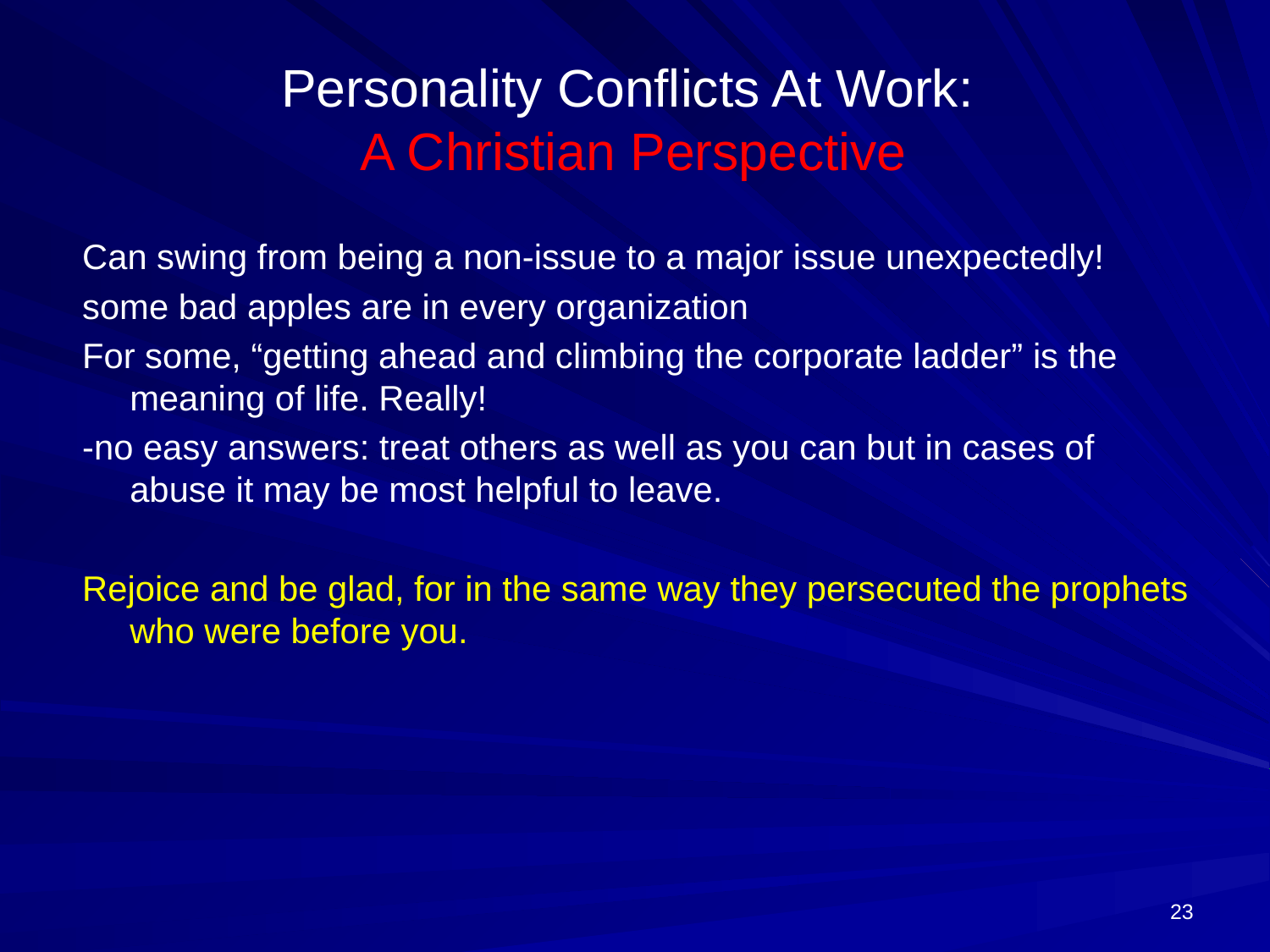

# Personality Conflicts At Work: A Christian Perspective
Can swing from being a non-issue to a major issue unexpectedly!
some bad apples are in every organization
For some, “getting ahead and climbing the corporate ladder” is the meaning of life. Really!
-no easy answers: treat others as well as you can but in cases of abuse it may be most helpful to leave.

Rejoice and be glad, for in the same way they persecuted the prophets who were before you.
23